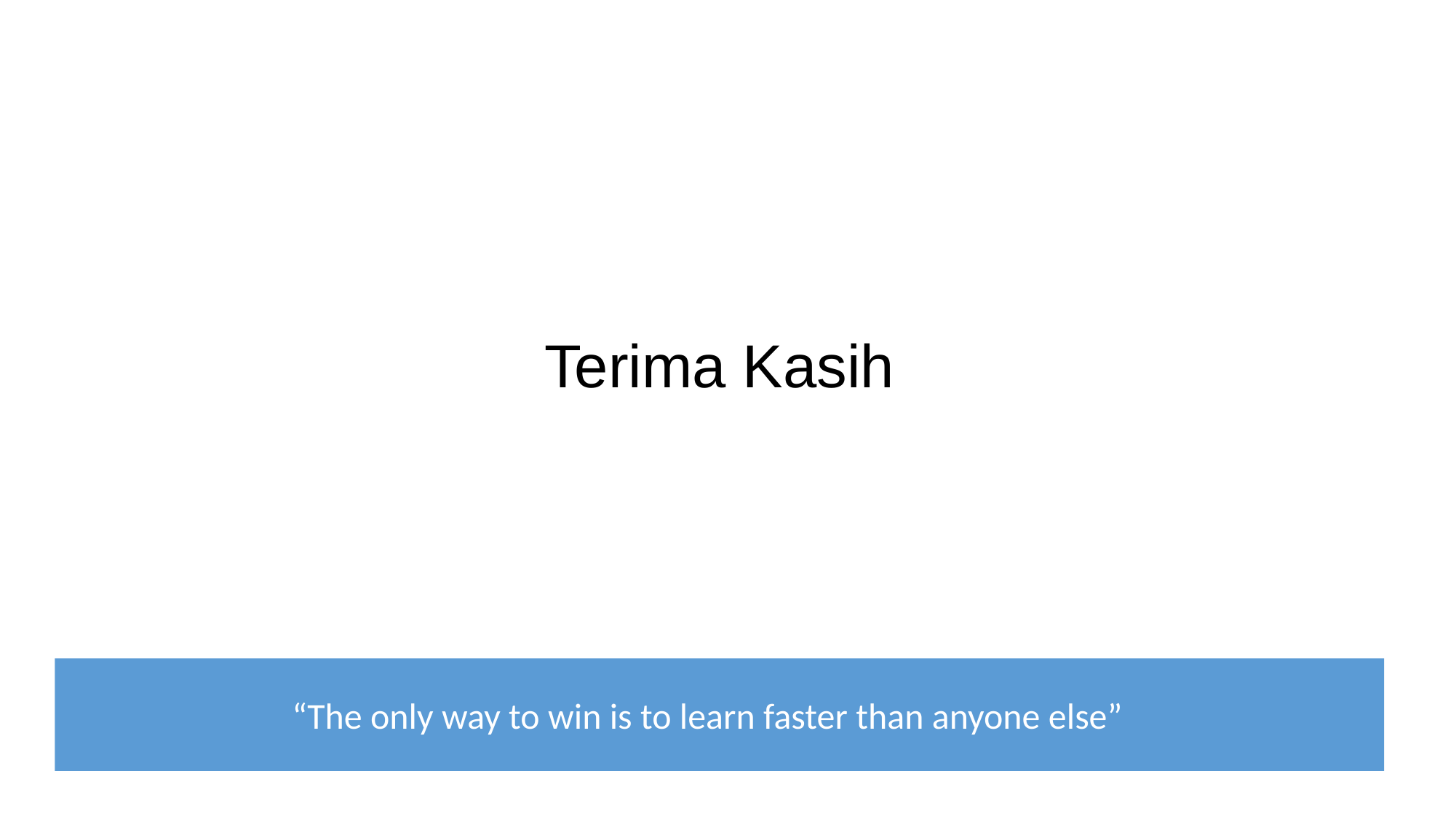

Terima Kasih

“The only way to win is to learn faster than anyone else”